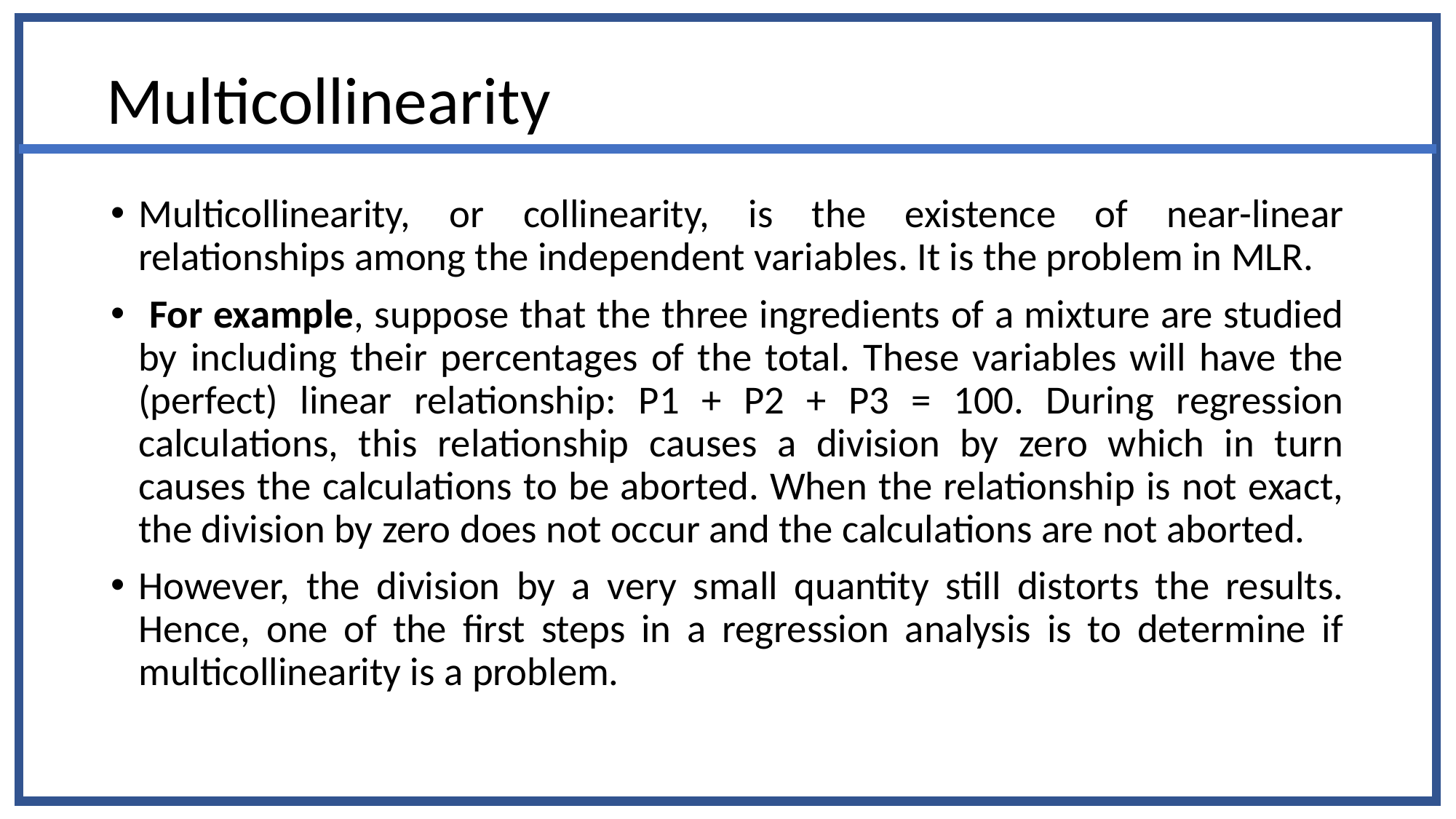

# Multicollinearity
Multicollinearity, or collinearity, is the existence of near-linear relationships among the independent variables. It is the problem in MLR.
 For example, suppose that the three ingredients of a mixture are studied by including their percentages of the total. These variables will have the (perfect) linear relationship: P1 + P2 + P3 = 100. During regression calculations, this relationship causes a division by zero which in turn causes the calculations to be aborted. When the relationship is not exact, the division by zero does not occur and the calculations are not aborted.
However, the division by a very small quantity still distorts the results. Hence, one of the first steps in a regression analysis is to determine if multicollinearity is a problem.